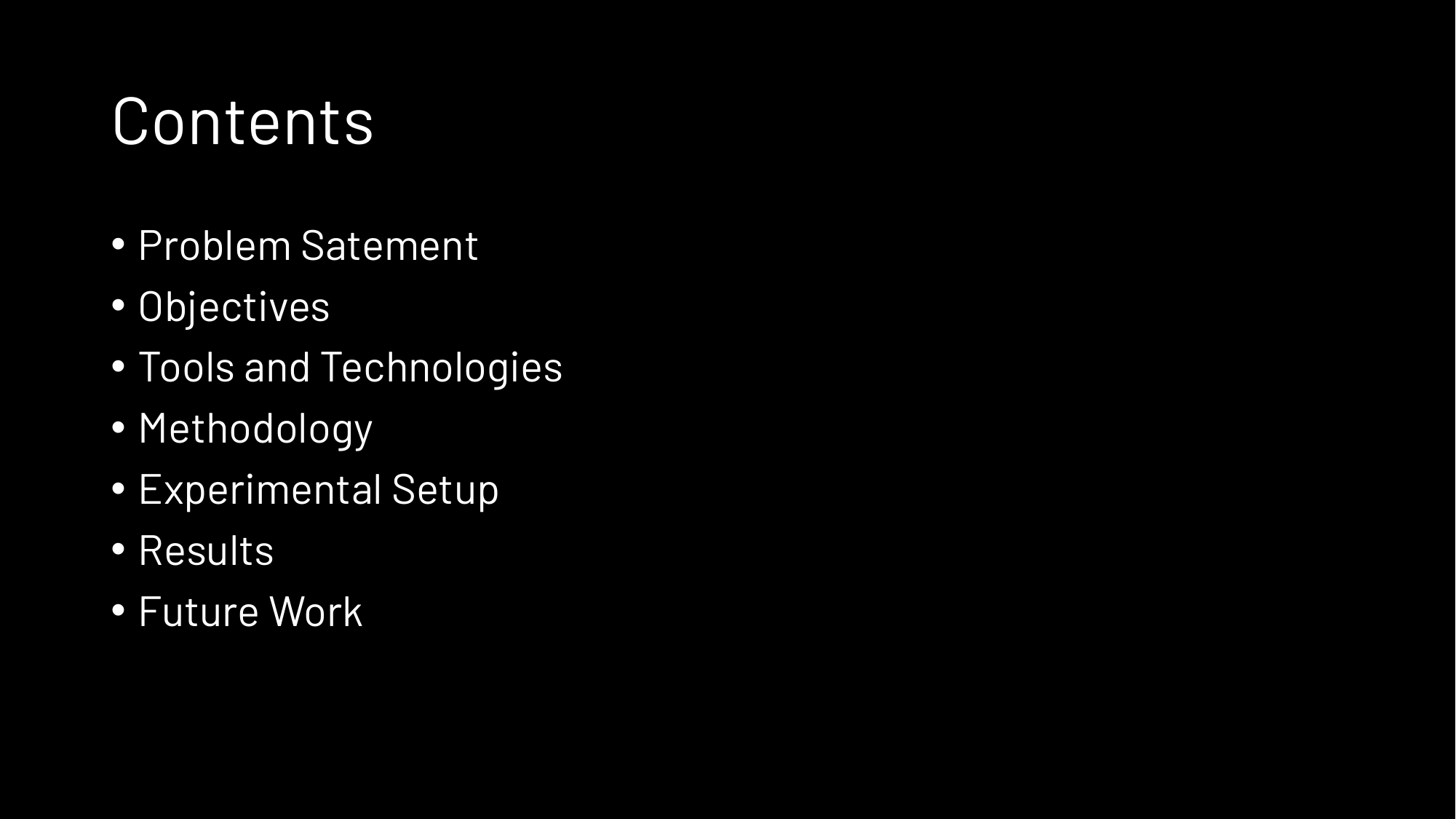

# Contents
Problem Satement
Objectives
Tools and Technologies
Methodology
Experimental Setup
Results
Future Work